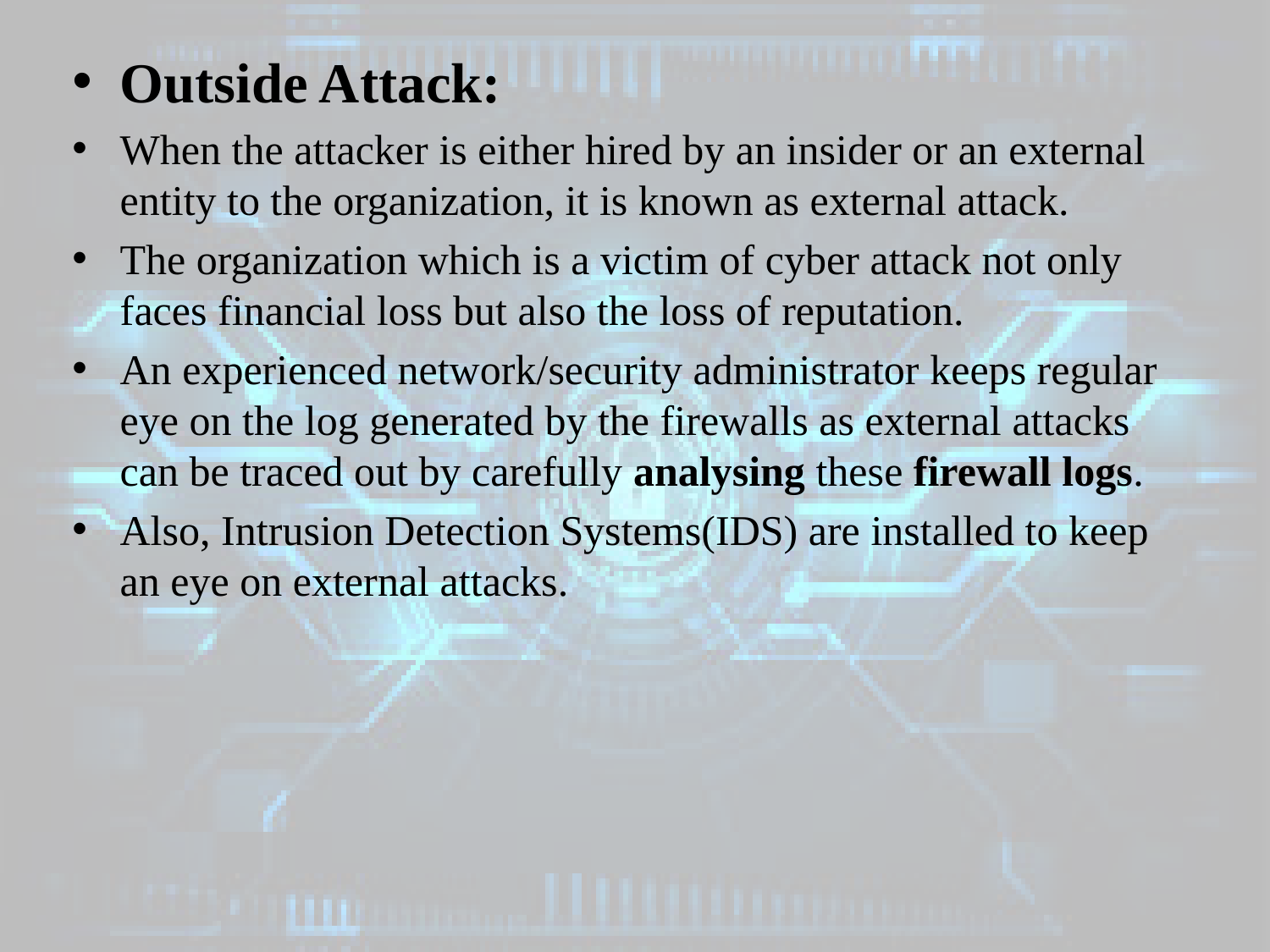

Outside Attack:
When the attacker is either hired by an insider or an external entity to the organization, it is known as external attack.
The organization which is a victim of cyber attack not only faces financial loss but also the loss of reputation.
An experienced network/security administrator keeps regular eye on the log generated by the firewalls as external attacks can be traced out by carefully analysing these firewall logs.
Also, Intrusion Detection Systems(IDS) are installed to keep an eye on external attacks.